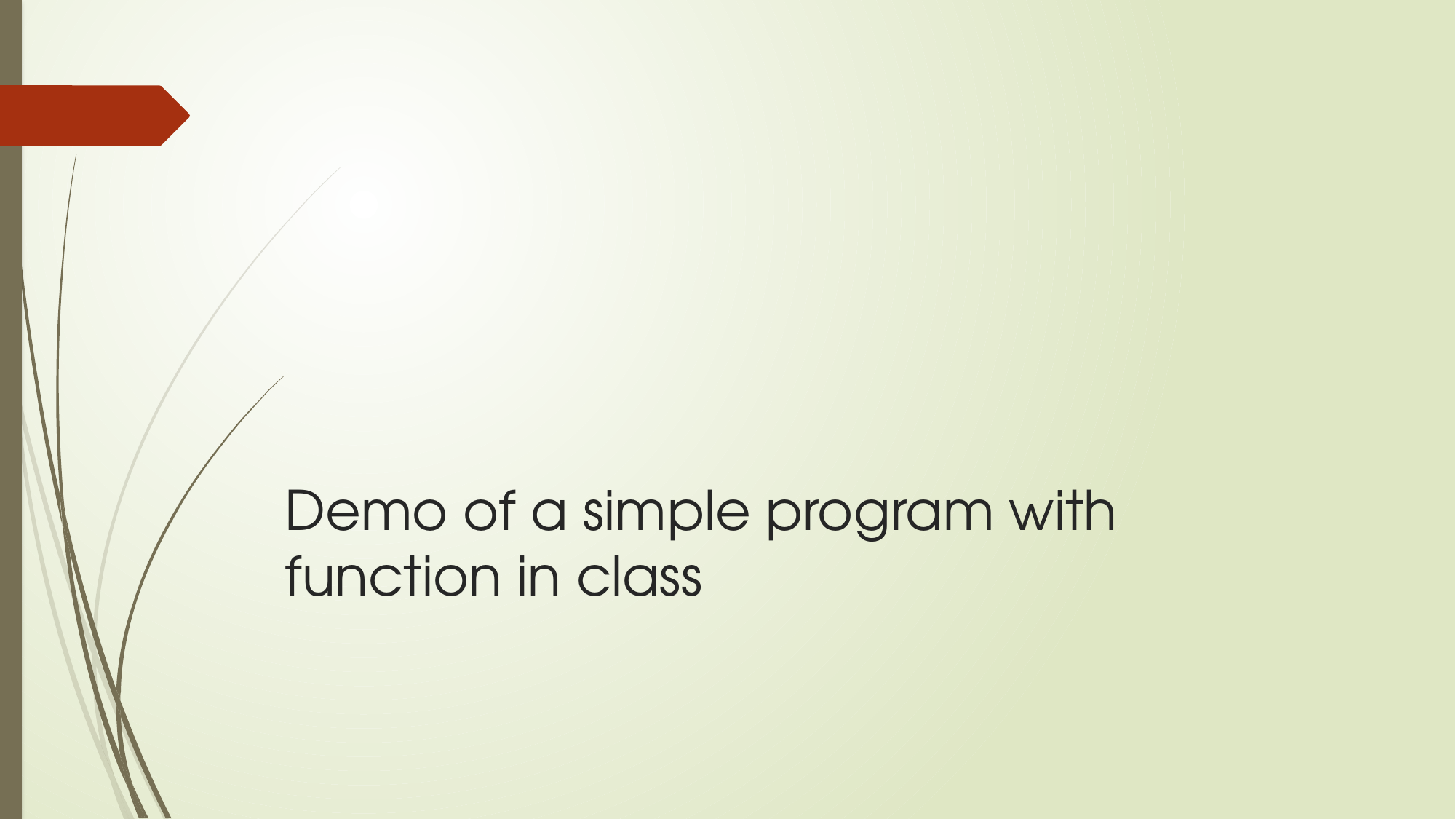

# Demo of a simple program with function in class